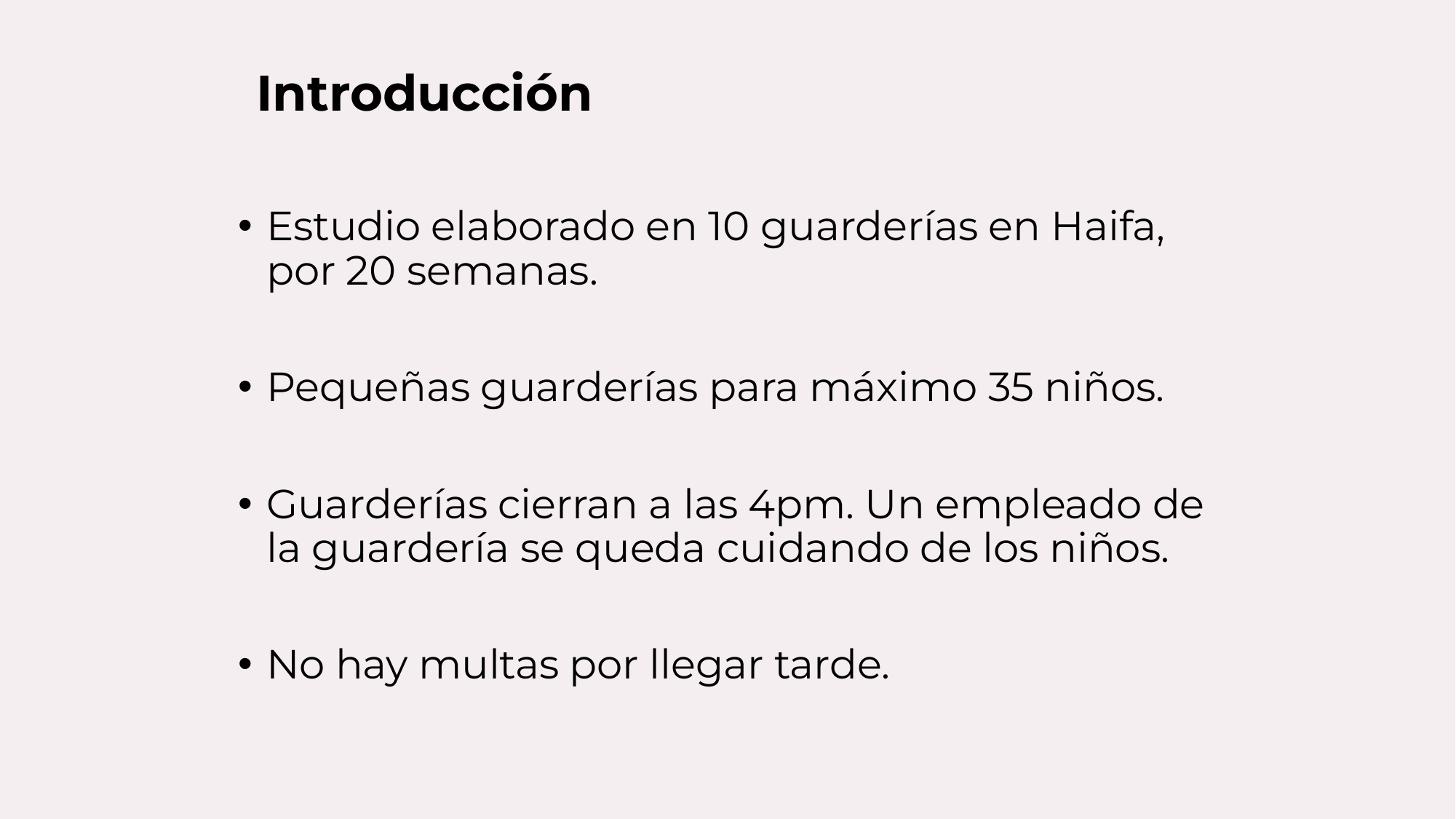

Introducción
Estudio elaborado en 10 guarderías en Haifa, por 20 semanas.

Pequeñas guarderías para máximo 35 niños.

Guarderías cierran a las 4pm. Un empleado de la guardería se queda cuidando de los niños.

No hay multas por llegar tarde.